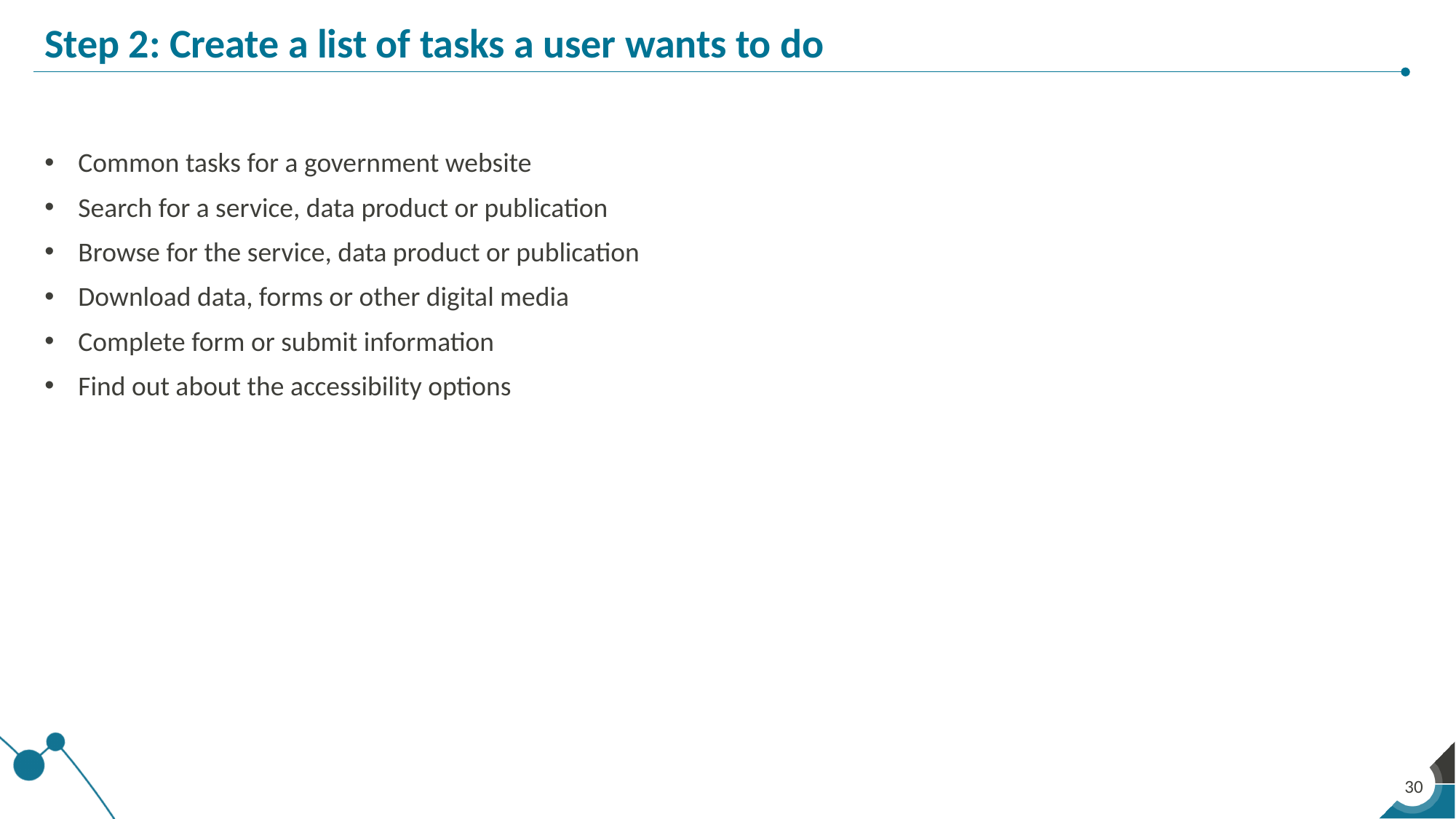

# Step 2: Create a list of tasks a user wants to do

 Common tasks for a government website
 Search for a service, data product or publication
 Browse for the service, data product or publication
 Download data, forms or other digital media
 Complete form or submit information
 Find out about the accessibility options